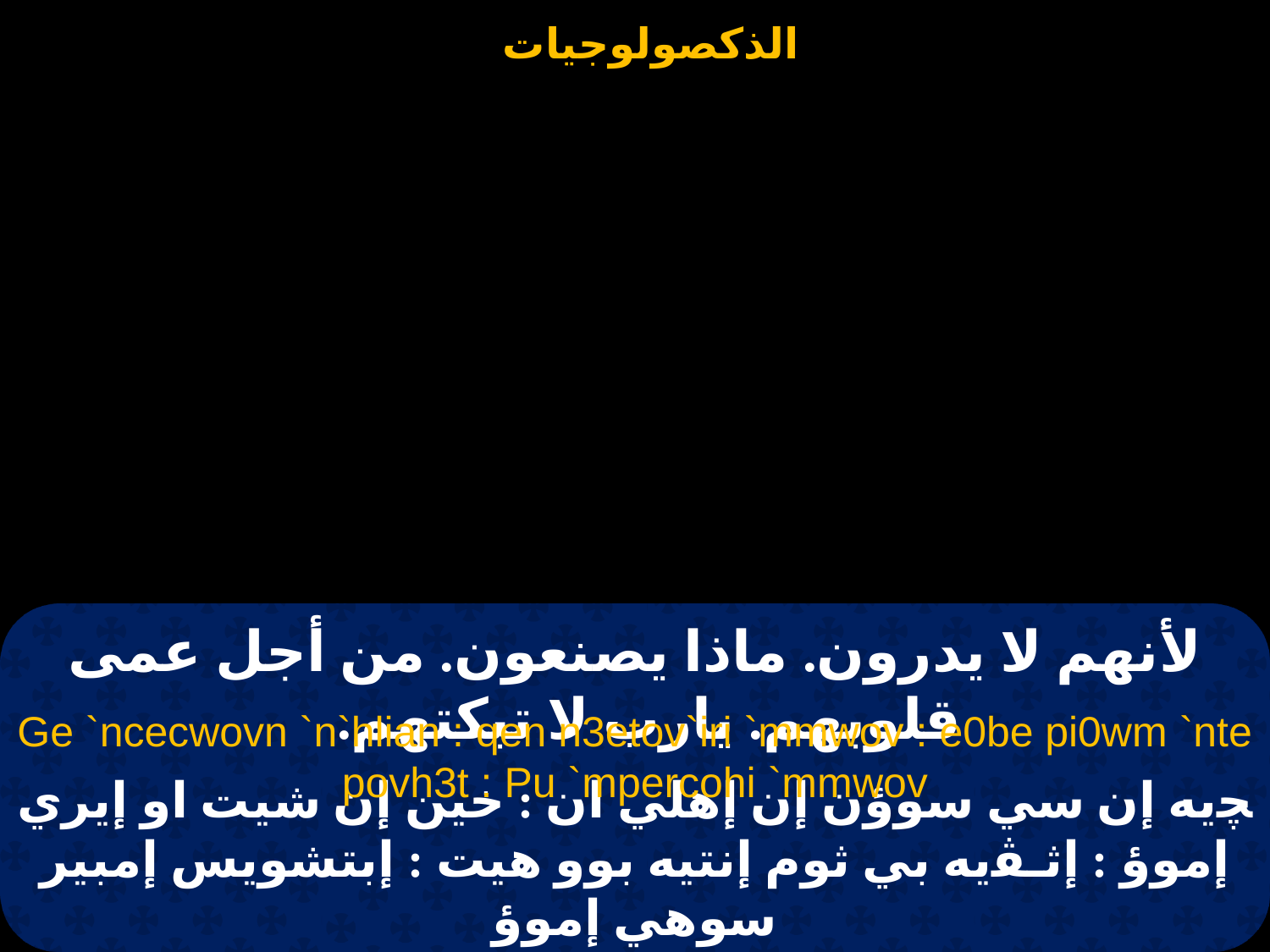

# لأنهم لا يدرون. ماذا يصنعون. من أجل عمى قلوبهم. يارب لا تبكتهم.
Ge `ncecwovn `n`hlian : qen n3etov`iri `mmwov : e0be pi0wm `nte povh3t : Pu `mpercohi `mmwov
ﭽيه إن سي سوؤن إن إهلي ان : خين إن شيت او إيري إموؤ : إثـﭭيه بي ثوم إنتيه بوو هيت : إبتشويس إمبير سوهي إموؤ